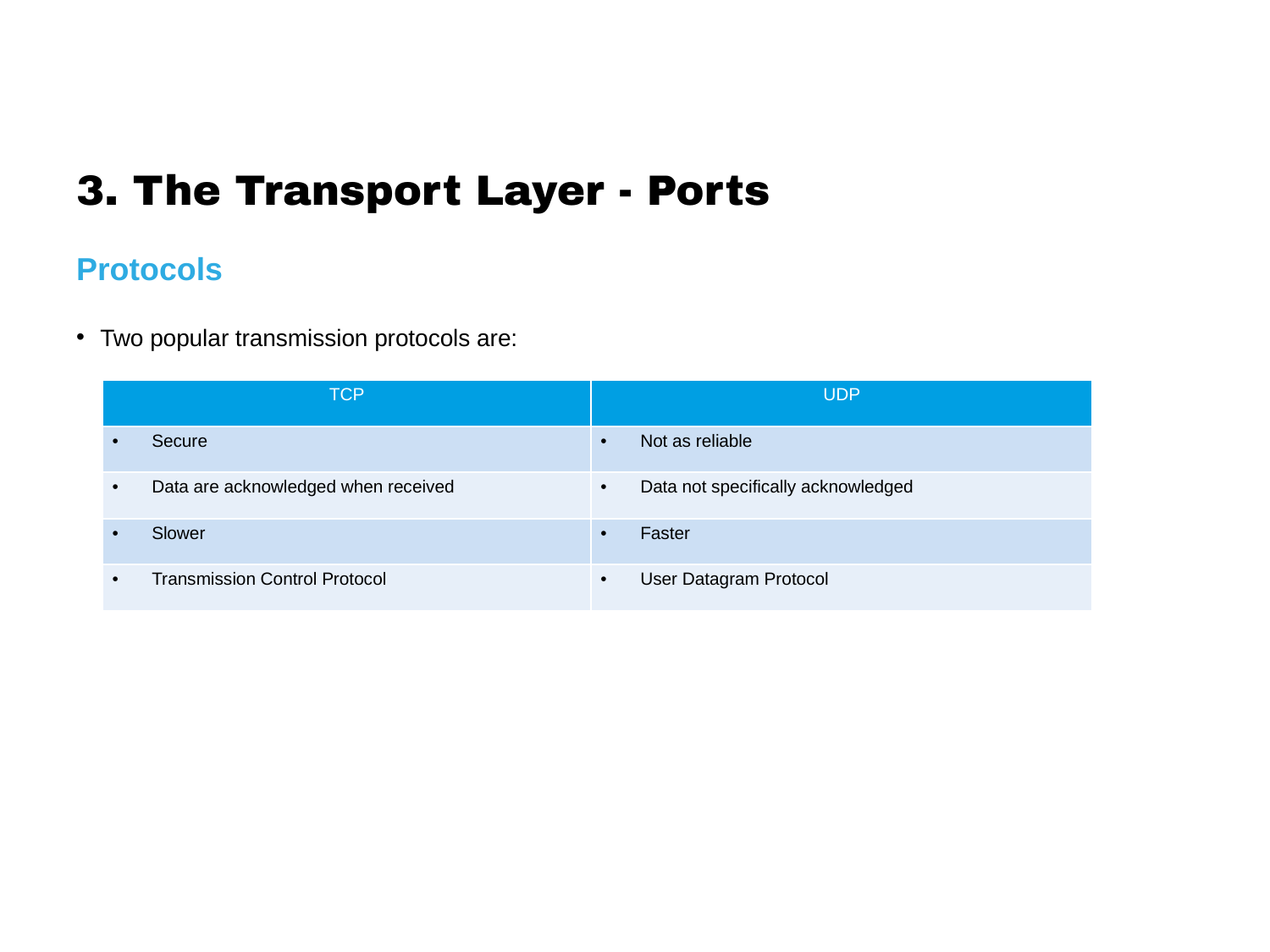

# 3. The Transport Layer - Ports
Protocols
Two popular transmission protocols are:

| TCP | UDP |
| --- | --- |
| Secure | Not as reliable |
| Data are acknowledged when received | Data not specifically acknowledged |
| Slower | Faster |
| Transmission Control Protocol | User Datagram Protocol |